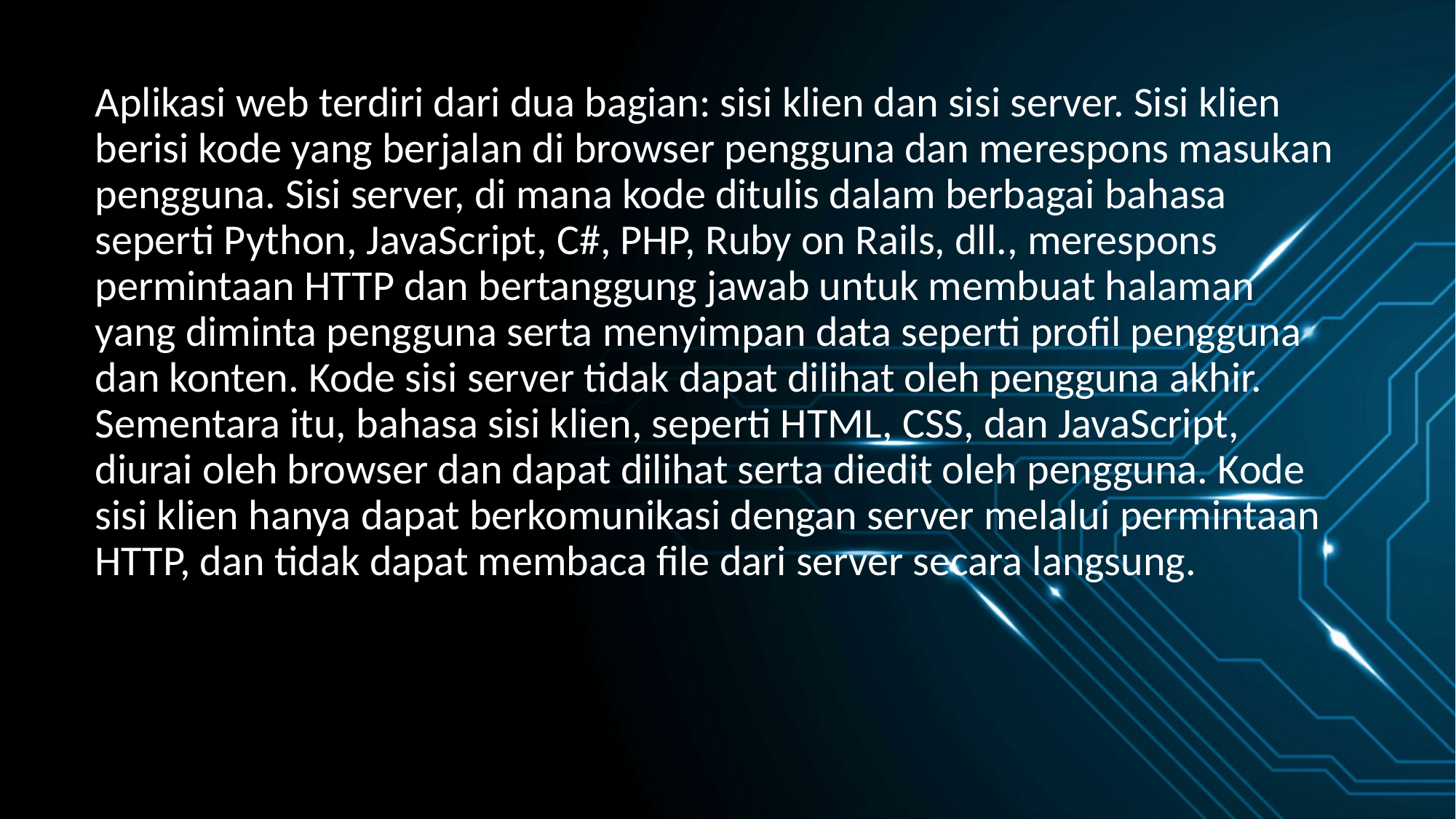

Aplikasi web terdiri dari dua bagian: sisi klien dan sisi server. Sisi klien berisi kode yang berjalan di browser pengguna dan merespons masukan pengguna. Sisi server, di mana kode ditulis dalam berbagai bahasa seperti Python, JavaScript, C#, PHP, Ruby on Rails, dll., merespons permintaan HTTP dan bertanggung jawab untuk membuat halaman yang diminta pengguna serta menyimpan data seperti profil pengguna dan konten. Kode sisi server tidak dapat dilihat oleh pengguna akhir. Sementara itu, bahasa sisi klien, seperti HTML, CSS, dan JavaScript, diurai oleh browser dan dapat dilihat serta diedit oleh pengguna. Kode sisi klien hanya dapat berkomunikasi dengan server melalui permintaan HTTP, dan tidak dapat membaca file dari server secara langsung.